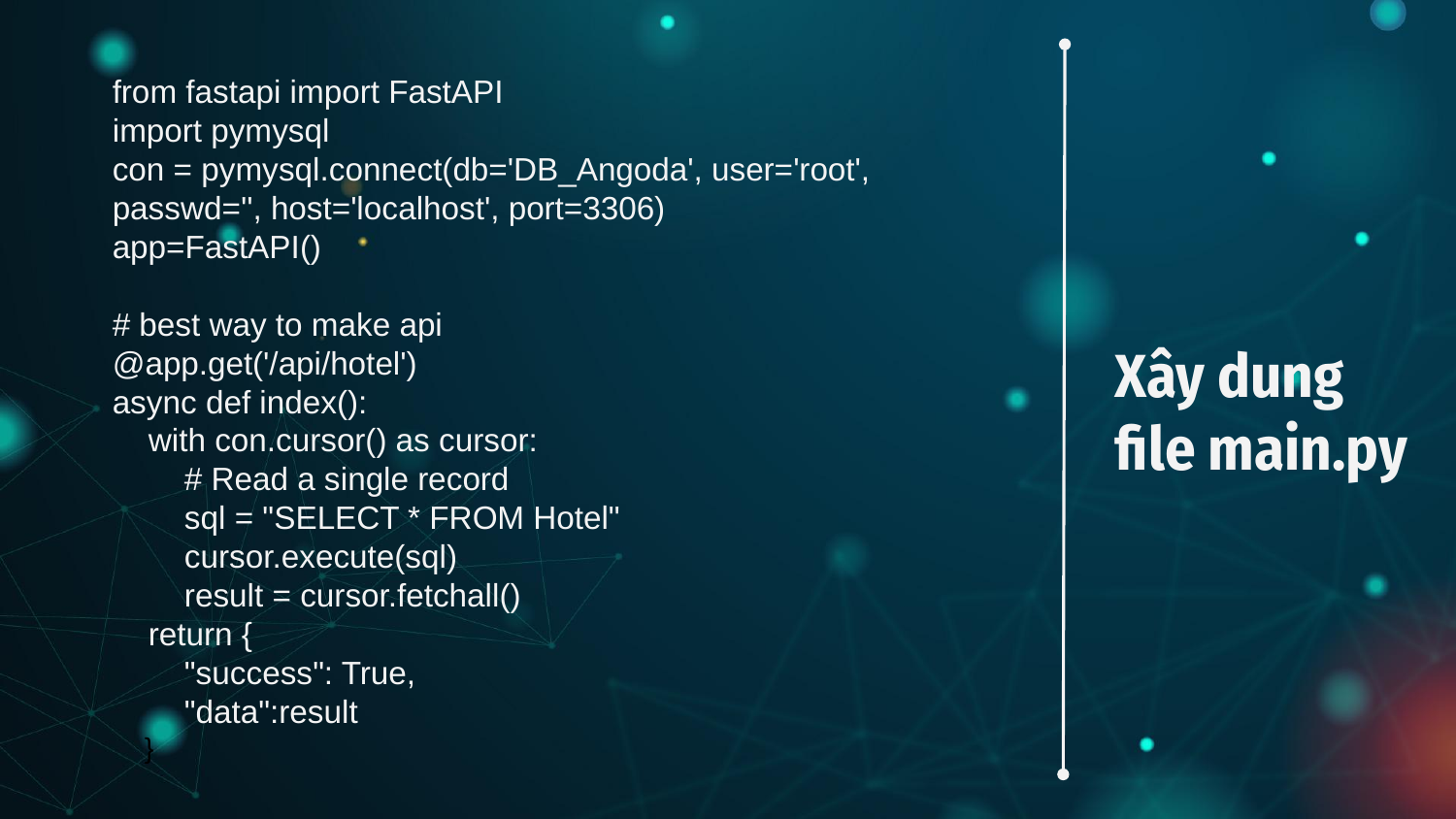

from fastapi import FastAPI
import pymysql
con = pymysql.connect(db='DB_Angoda', user='root', passwd='', host='localhost', port=3306)
app=FastAPI()

# best way to make api
@app.get('/api/hotel')
async def index():
    with con.cursor() as cursor:
        # Read a single record
        sql = "SELECT * FROM Hotel"
        cursor.execute(sql)
        result = cursor.fetchall()
    return {
        "success": True,
        "data":result
    }
Xây dung file main.py